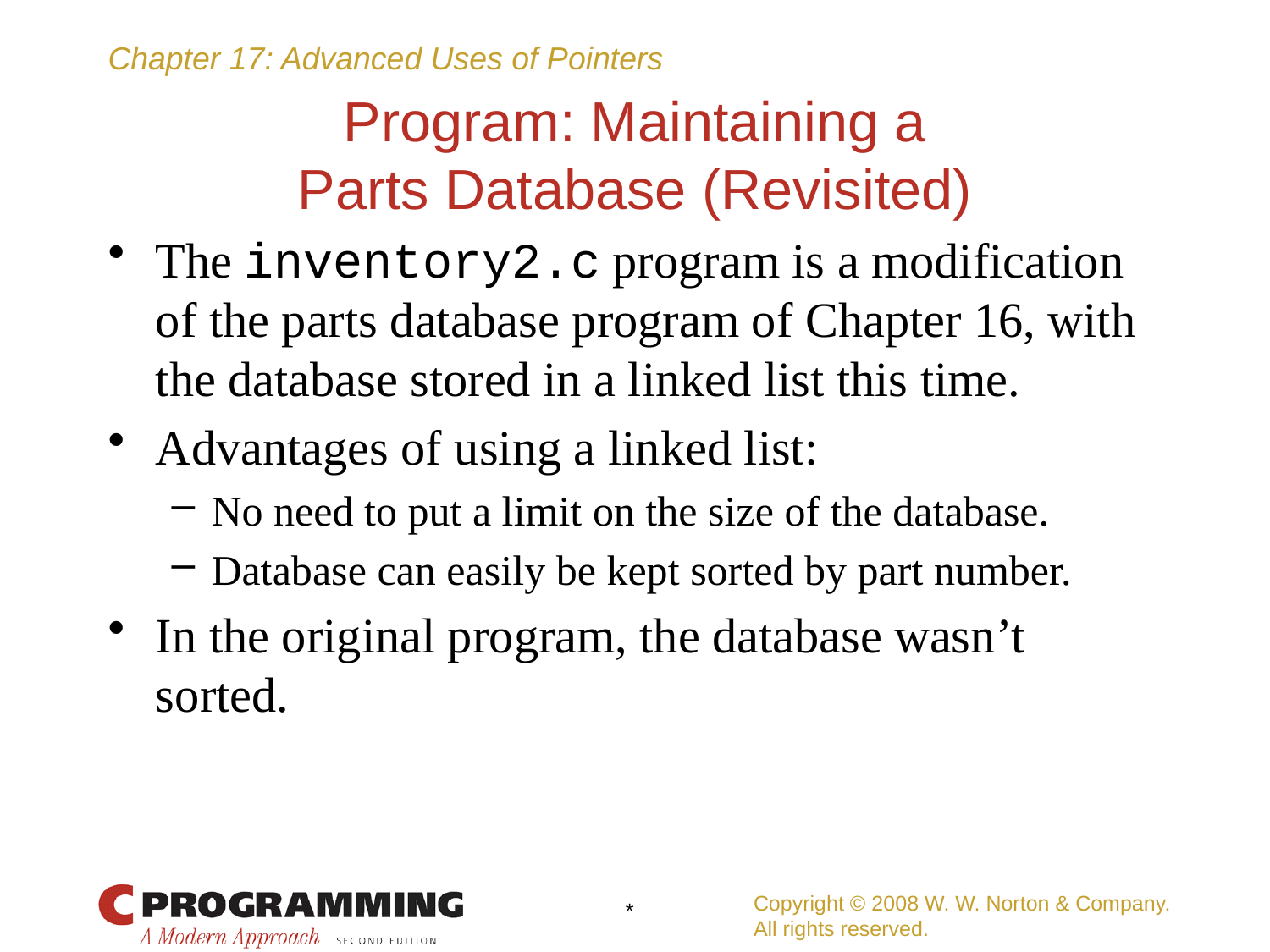

# Program: Maintaining a Parts Database (Revisited)
The inventory2.c program is a modification of the parts database program of Chapter 16, with the database stored in a linked list this time.
Advantages of using a linked list:
No need to put a limit on the size of the database.
Database can easily be kept sorted by part number.
In the original program, the database wasn’t sorted.
Copyright © 2008 W. W. Norton & Company.
All rights reserved.
*